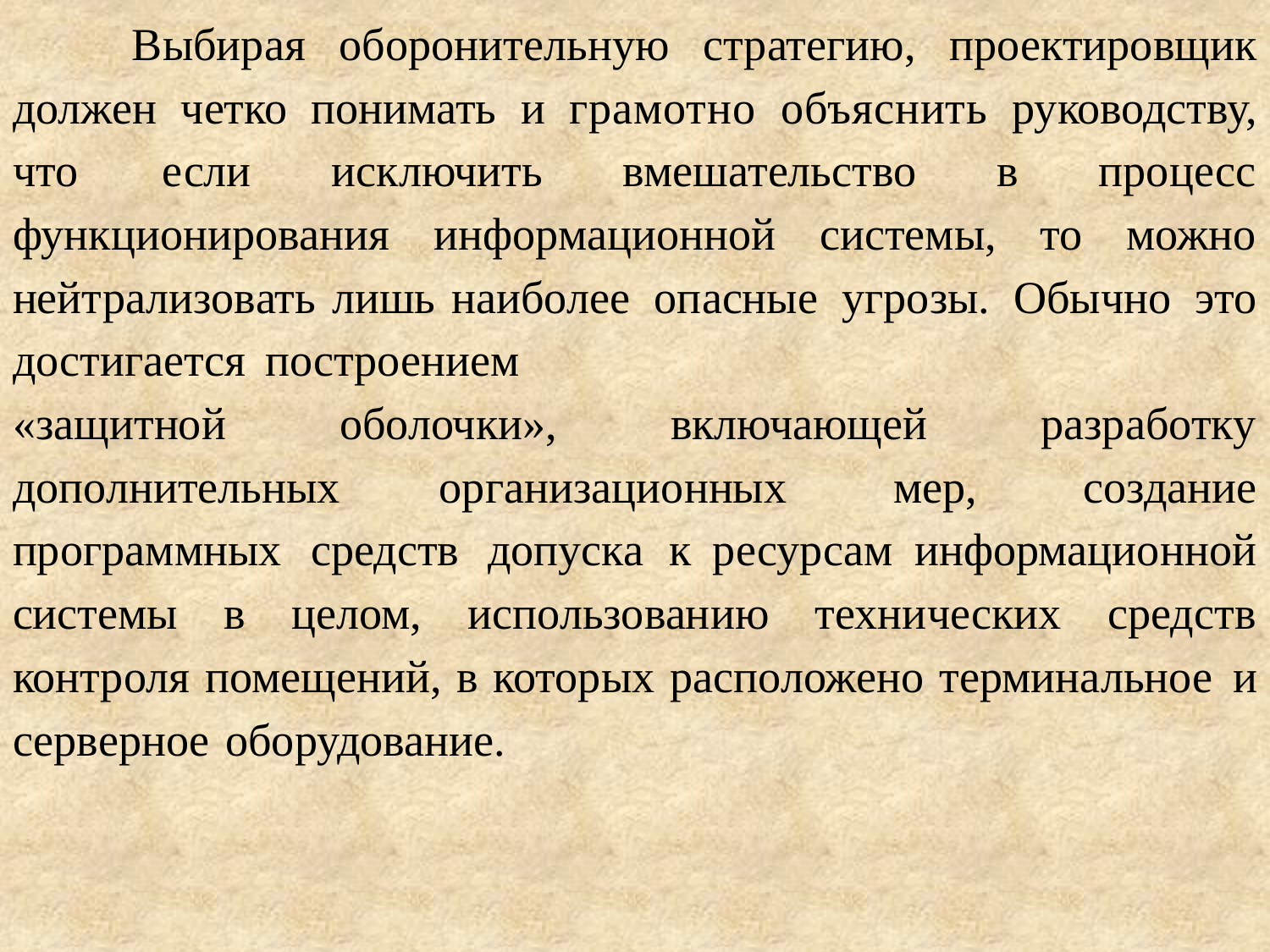

Выбирая оборонительную стратегию, проектировщик должен четко понимать и грамотно объяснить руководству, что если исключить вмешательство в процесс функционирования информационной системы, то можно нейтрализовать лишь наиболее опасные угрозы. Обычно это достигается построением
«защитной оболочки», включающей разработку дополнительных организационных мер, создание программных средств допуска к ресурсам информационной системы в целом, использованию технических средств контроля помещений, в которых расположено терминальное и серверное оборудование.